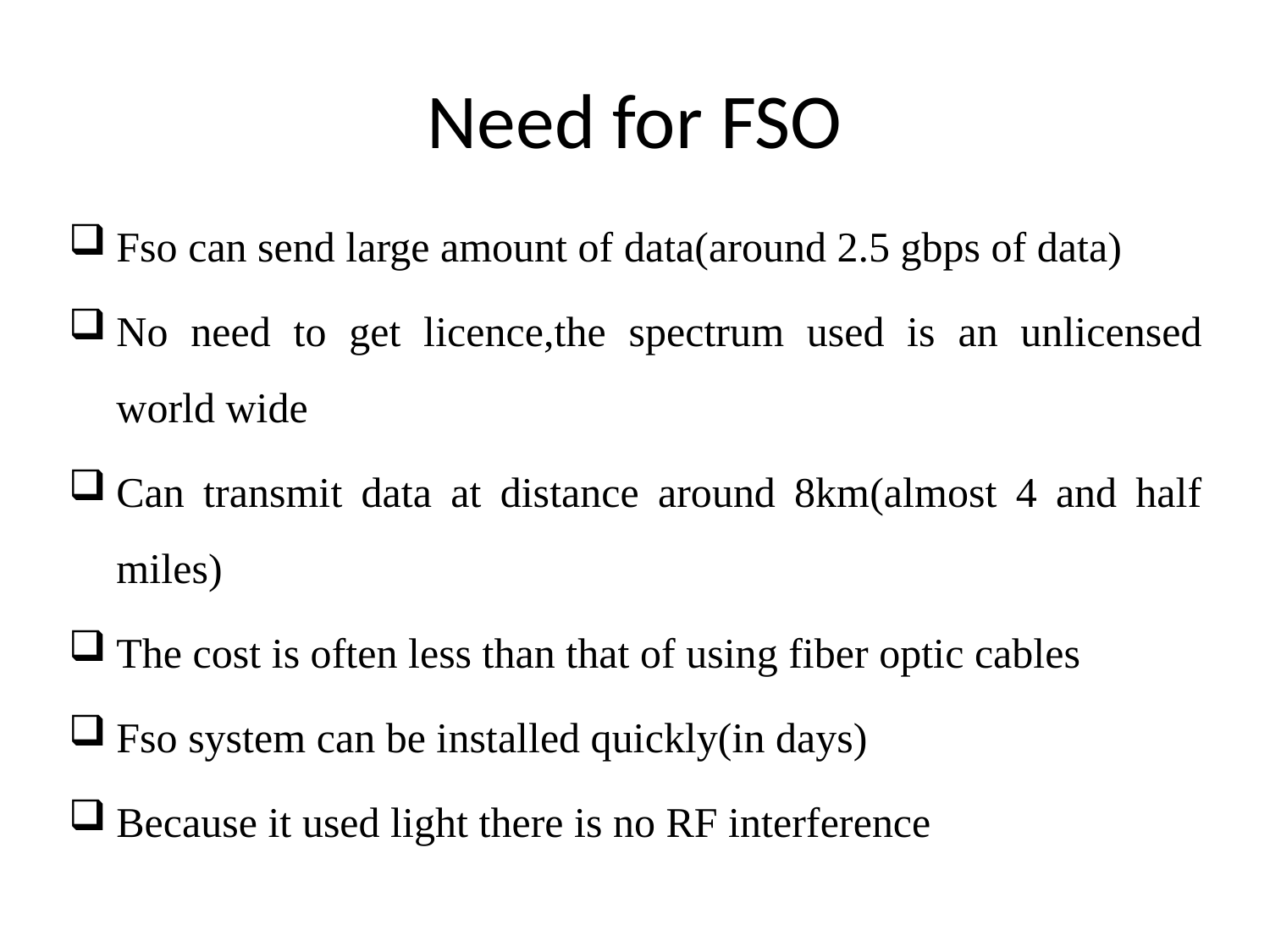

# Need for FSO
Fso can send large amount of data(around 2.5 gbps of data)
No need to get licence,the spectrum used is an unlicensed world wide
Can transmit data at distance around 8km(almost 4 and half miles)
The cost is often less than that of using fiber optic cables
Fso system can be installed quickly(in days)
Because it used light there is no RF interference